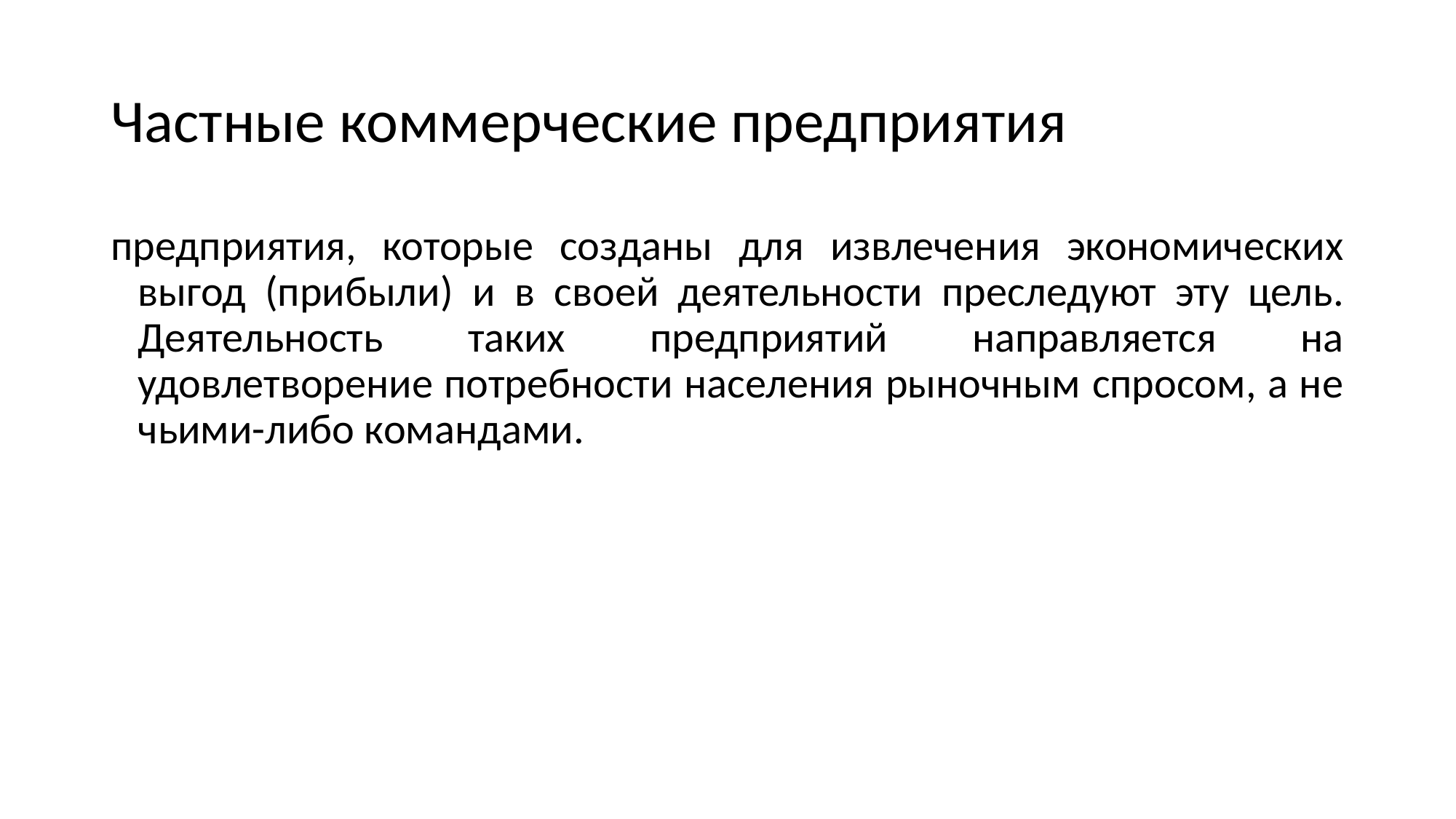

# Частные коммерческие предприятия
предприятия, которые созданы для извлечения экономических выгод (прибыли) и в своей деятельности преследуют эту цель. Деятельность таких предприятий направляется на удовлетворение потребности населения рыночным спросом, а не чьими-либо командами.